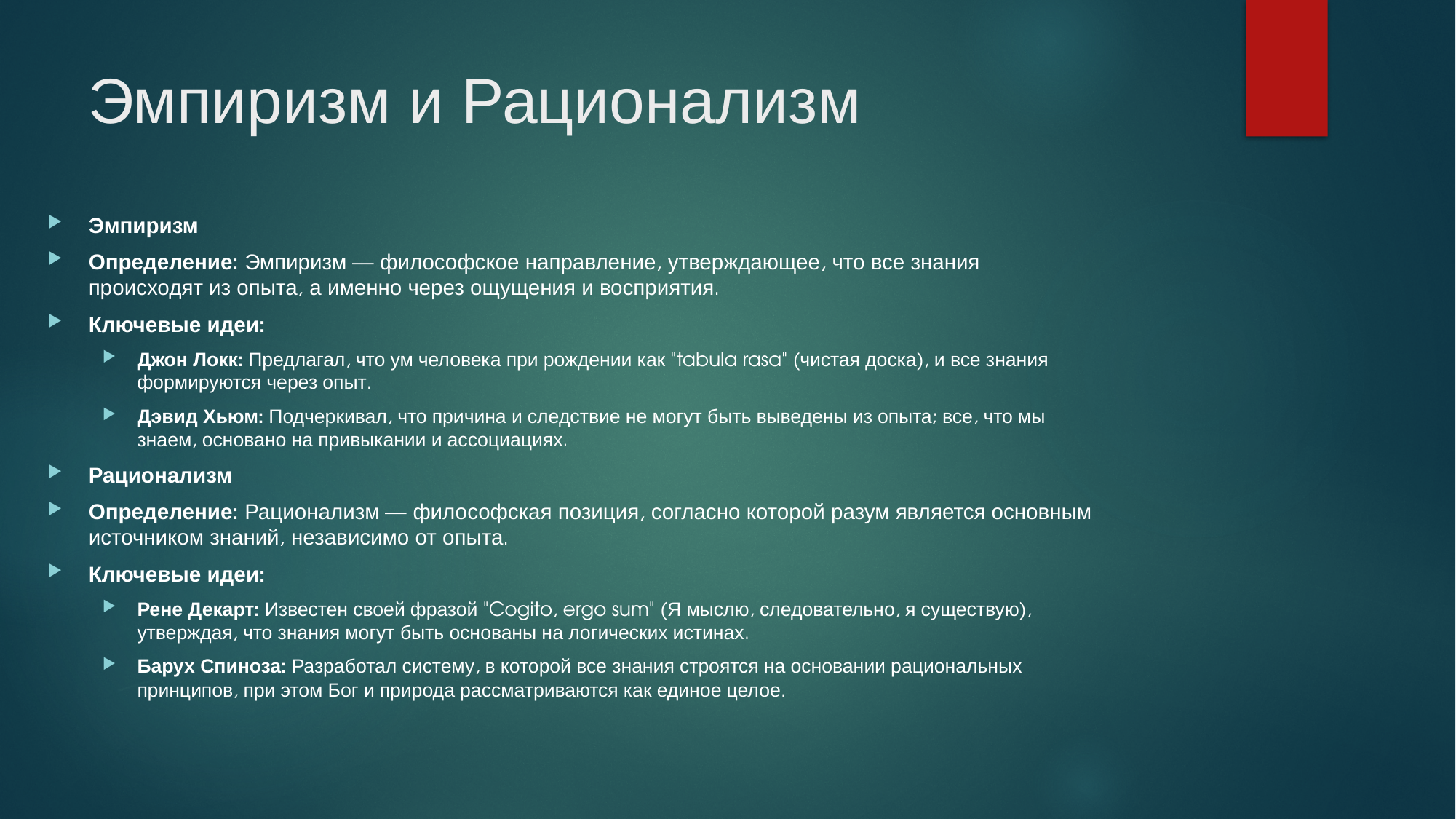

# Эмпиризм и Рационализм
Эмпиризм
Определение: Эмпиризм — философское направление, утверждающее, что все знания происходят из опыта, а именно через ощущения и восприятия.
Ключевые идеи:
Джон Локк: Предлагал, что ум человека при рождении как "tabula rasa" (чистая доска), и все знания формируются через опыт.
Дэвид Хьюм: Подчеркивал, что причина и следствие не могут быть выведены из опыта; все, что мы знаем, основано на привыкании и ассоциациях.
Рационализм
Определение: Рационализм — философская позиция, согласно которой разум является основным источником знаний, независимо от опыта.
Ключевые идеи:
Рене Декарт: Известен своей фразой "Cogito, ergo sum" (Я мыслю, следовательно, я существую), утверждая, что знания могут быть основаны на логических истинах.
Барух Спиноза: Разработал систему, в которой все знания строятся на основании рациональных принципов, при этом Бог и природа рассматриваются как единое целое.